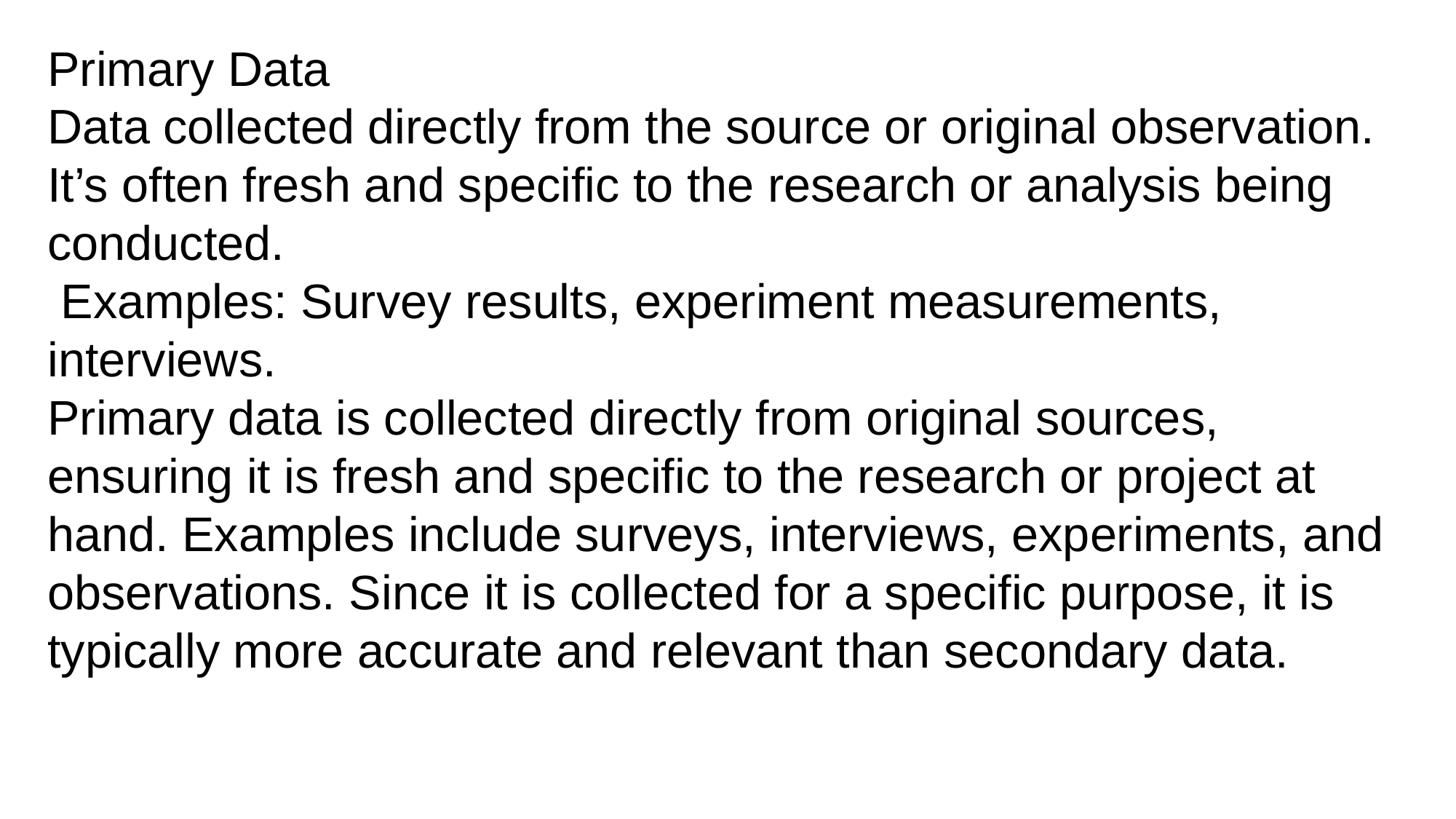

Primary Data
Data collected directly from the source or original observation. It’s often fresh and specific to the research or analysis being conducted.
 Examples: Survey results, experiment measurements, interviews.
Primary data is collected directly from original sources, ensuring it is fresh and specific to the research or project at hand. Examples include surveys, interviews, experiments, and observations. Since it is collected for a specific purpose, it is typically more accurate and relevant than secondary data.